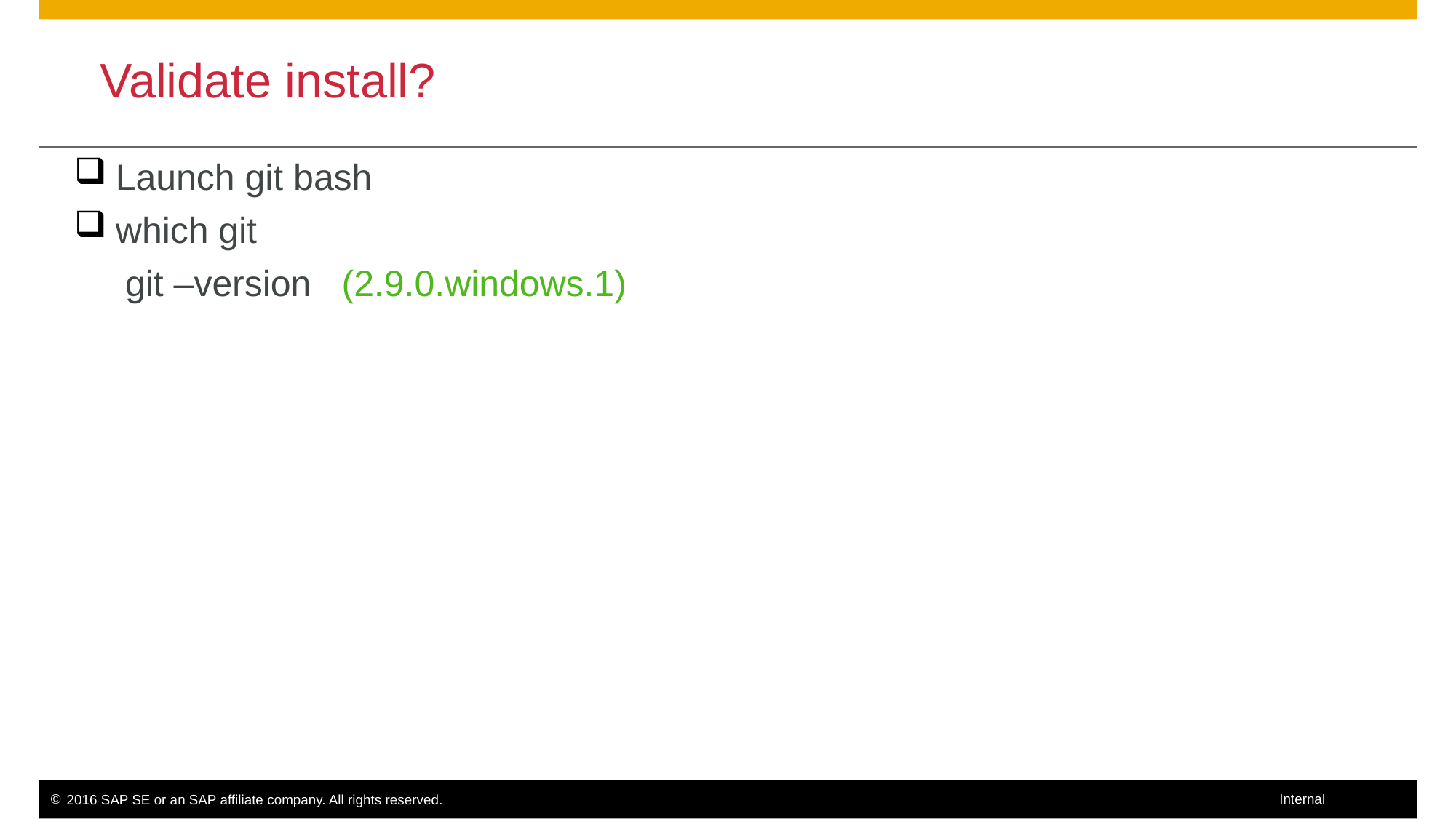

Validate install?
Launch git bash
which git
     git –version   (2.9.0.windows.1)